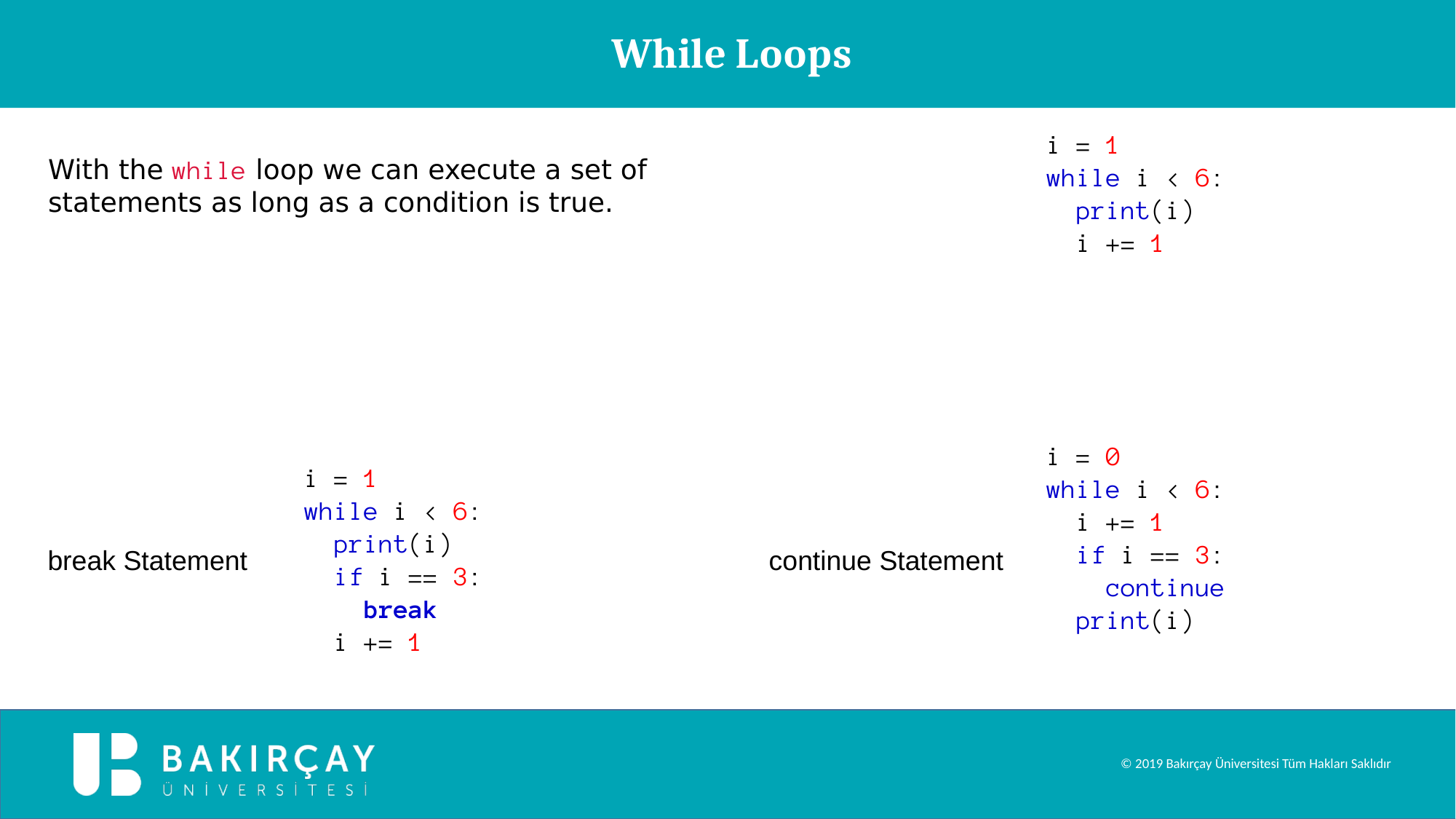

While Loops
i = 1
while i < 6:
  print(i)
  i += 1
With the while loop we can execute a set of statements as long as a condition is true.

i = 0
while i < 6:
  i += 1
  if i == 3:
    continue
  print(i)
i = 1
while i < 6:
  print(i)
  if i == 3:
    break
  i += 1
break Statement
continue Statement